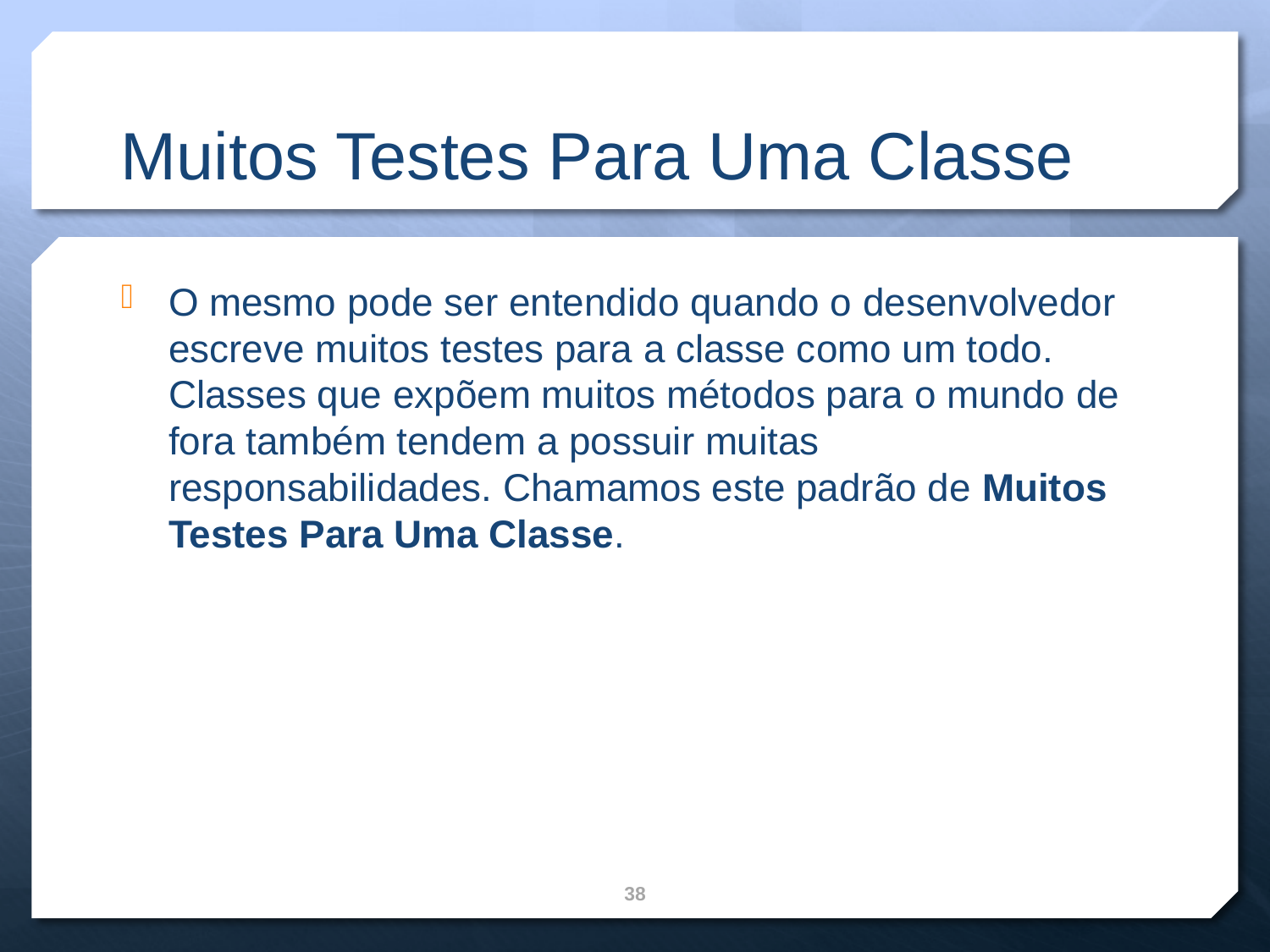

# Muitos Testes Para Uma Classe
O mesmo pode ser entendido quando o desenvolvedor escreve muitos testes para a classe como um todo. Classes que expõem muitos métodos para o mundo de fora também tendem a possuir muitas responsabilidades. Chamamos este padrão de Muitos Testes Para Uma Classe.

38